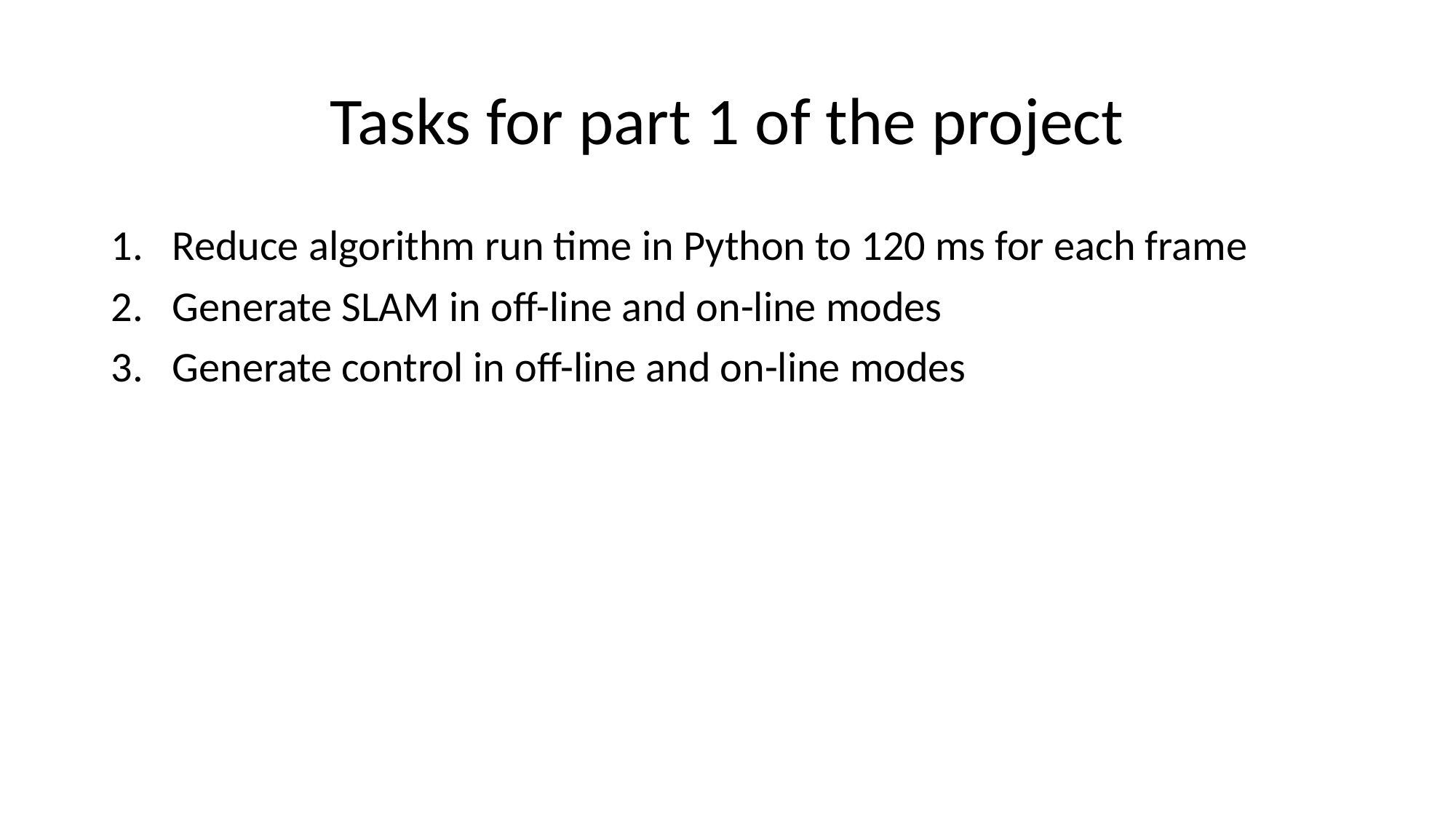

# Tasks for part 1 of the project
Reduce algorithm run time in Python to 120 ms for each frame
Generate SLAM in off-line and on-line modes
Generate control in off-line and on-line modes